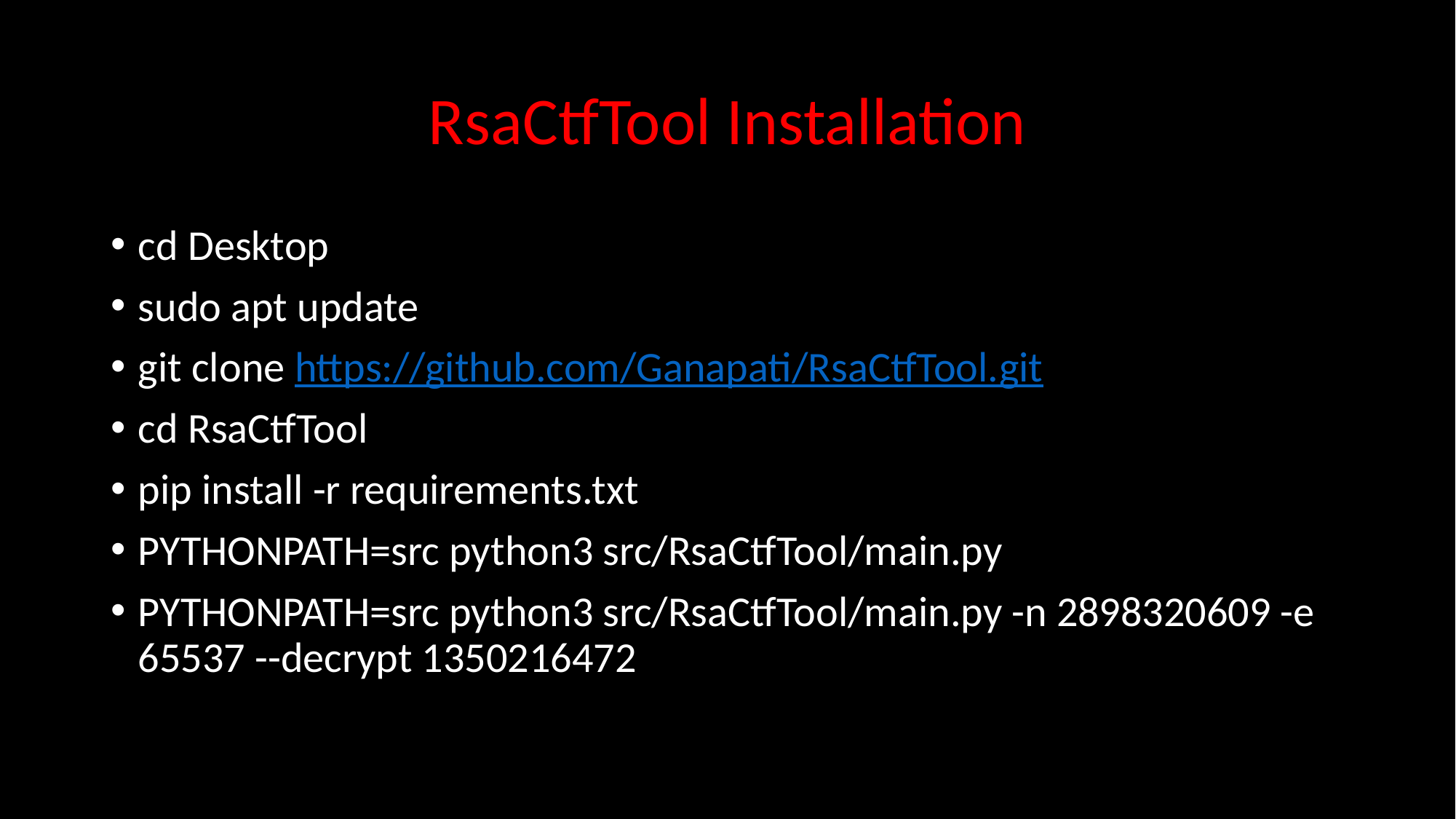

# RsaCtfTool Installation
cd Desktop
sudo apt update
git clone https://github.com/Ganapati/RsaCtfTool.git
cd RsaCtfTool
pip install -r requirements.txt
PYTHONPATH=src python3 src/RsaCtfTool/main.py
PYTHONPATH=src python3 src/RsaCtfTool/main.py -n 2898320609 -e 65537 --decrypt 1350216472